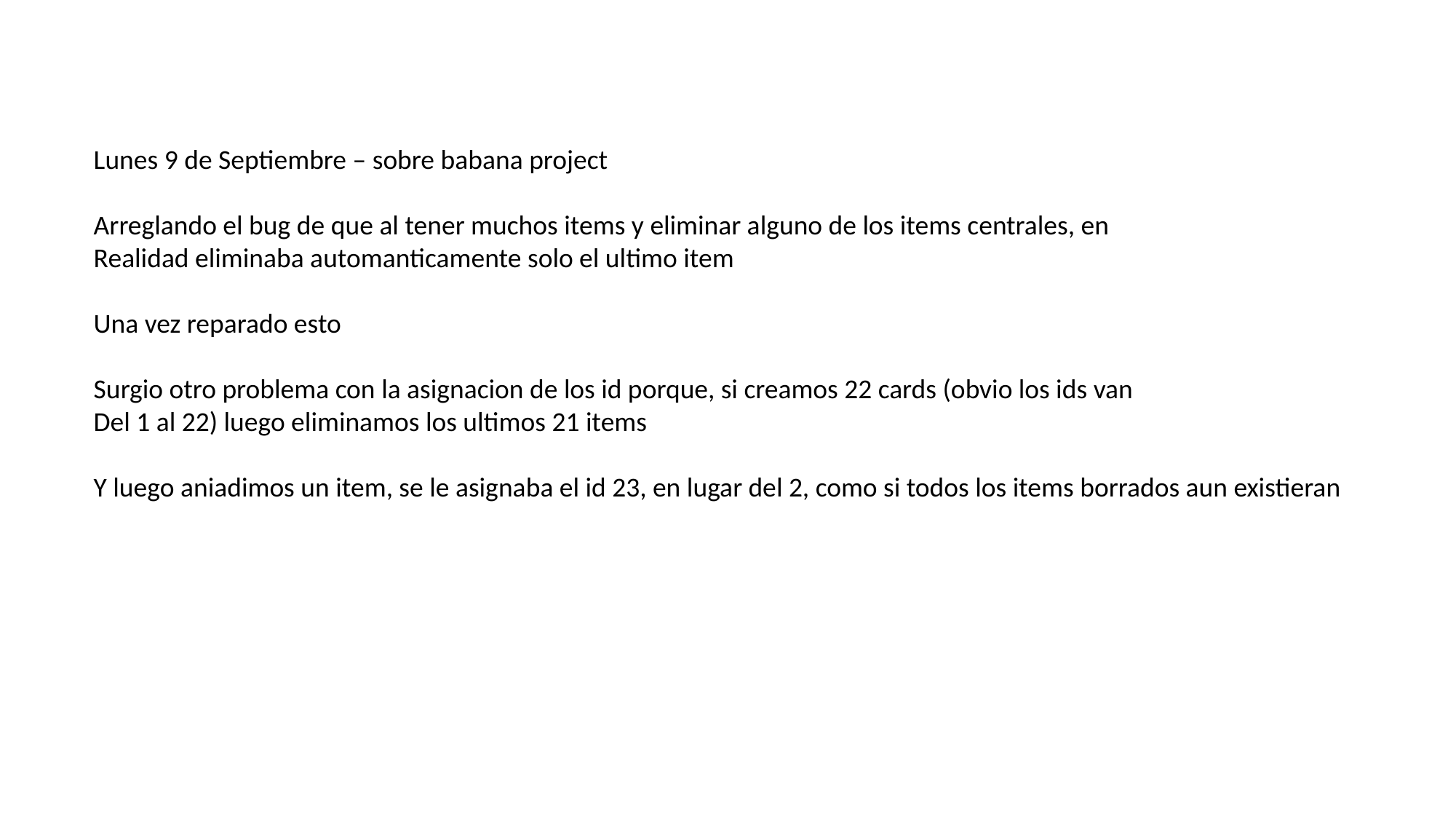

Lunes 9 de Septiembre – sobre babana project

Arreglando el bug de que al tener muchos items y eliminar alguno de los items centrales, en
Realidad eliminaba automanticamente solo el ultimo item

Una vez reparado esto

Surgio otro problema con la asignacion de los id porque, si creamos 22 cards (obvio los ids van
Del 1 al 22) luego eliminamos los ultimos 21 items

Y luego aniadimos un item, se le asignaba el id 23, en lugar del 2, como si todos los items borrados aun existieran